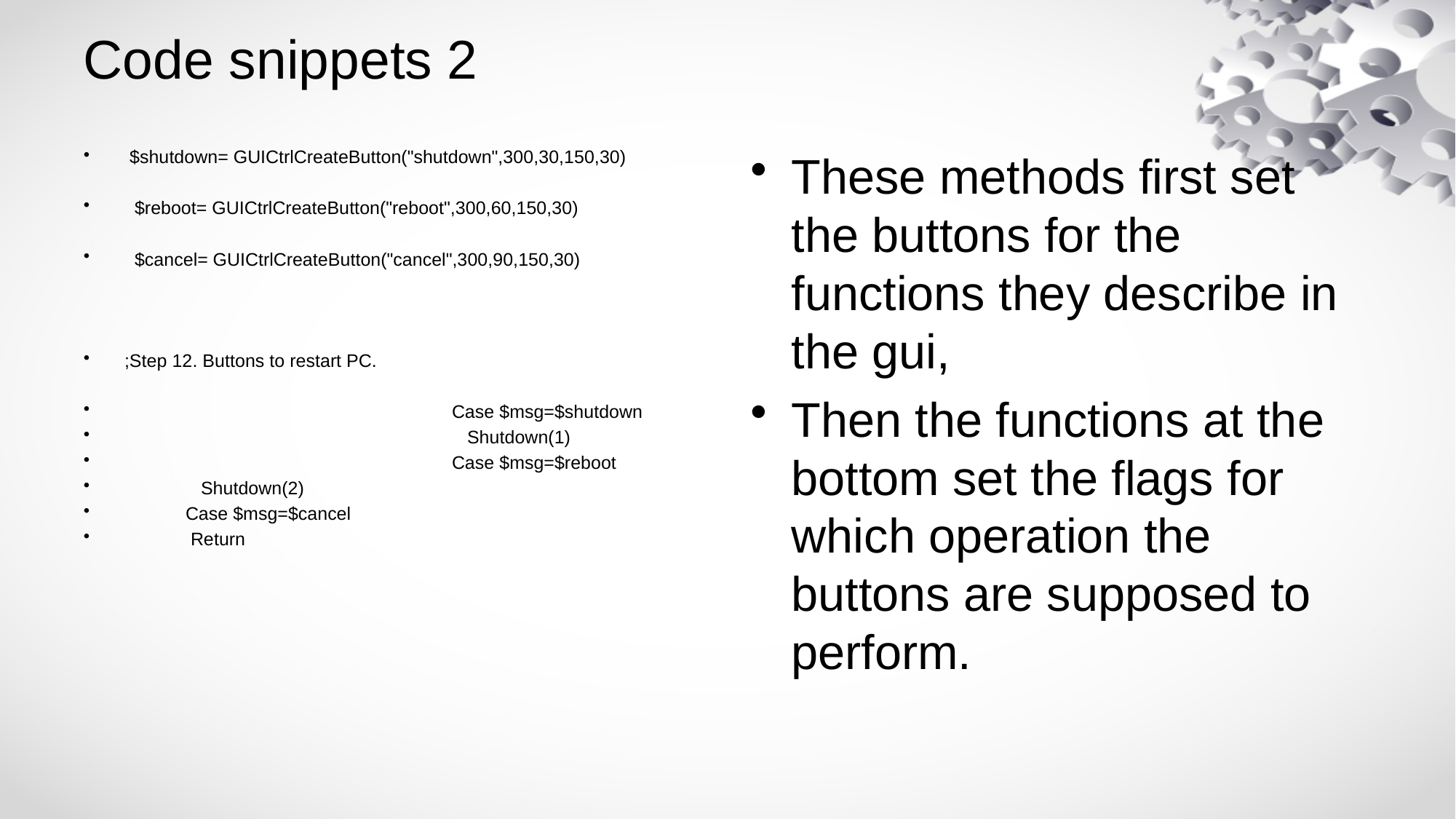

# Code snippets 2
 $shutdown= GUICtrlCreateButton("shutdown",300,30,150,30)

  $reboot= GUICtrlCreateButton("reboot",300,60,150,30)

  $cancel= GUICtrlCreateButton("cancel",300,90,150,30)

;Step 12. Buttons to restart PC.

			Case $msg=$shutdown
			   Shutdown(1)
			Case $msg=$reboot
               Shutdown(2)
            Case $msg=$cancel
             Return
These methods first set the buttons for the functions they describe in the gui,
Then the functions at the bottom set the flags for which operation the buttons are supposed to perform.